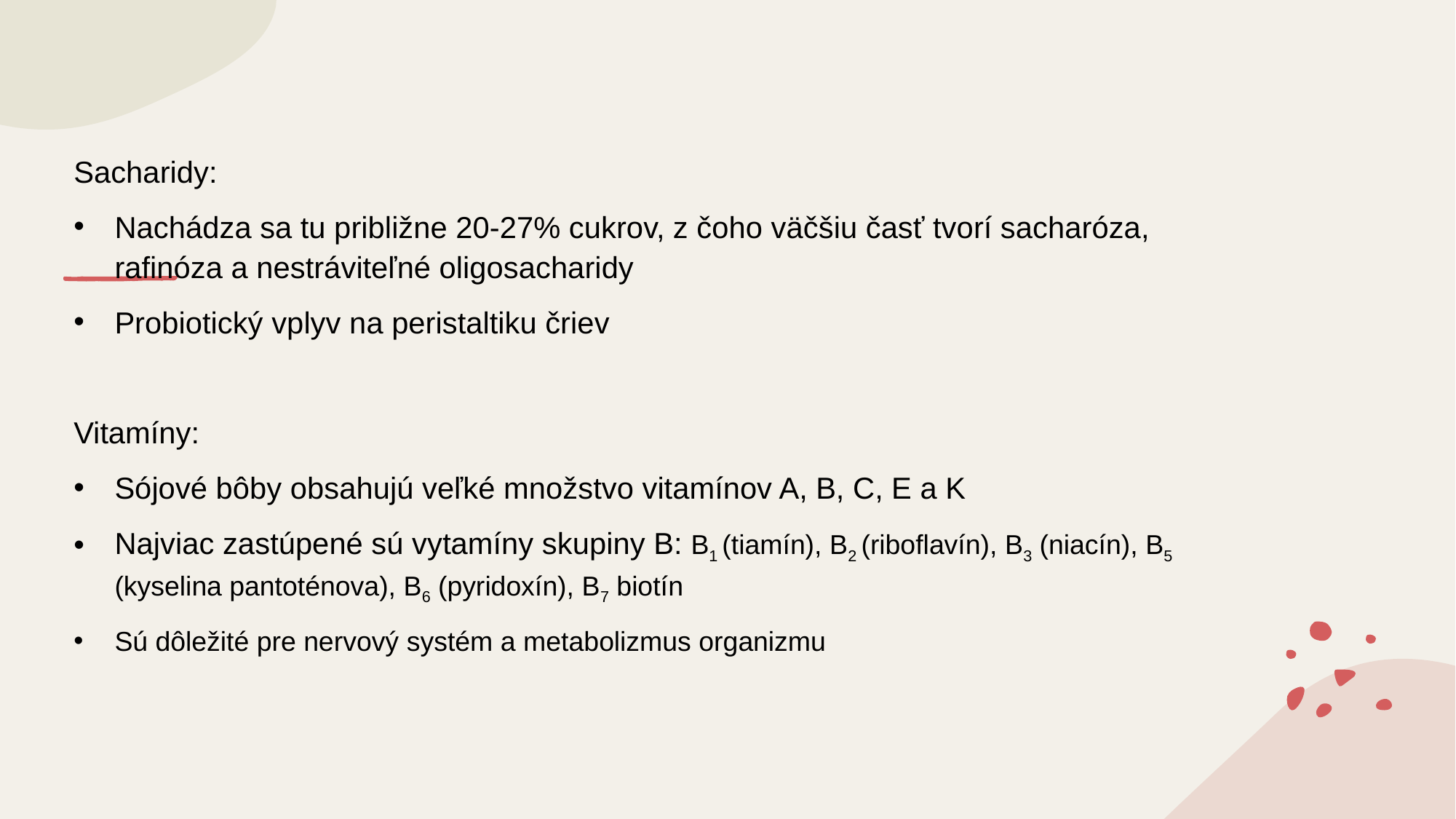

#
Sacharidy:
Nachádza sa tu približne 20-27% cukrov, z čoho väčšiu časť tvorí sacharóza, rafinóza a nestráviteľné oligosacharidy
Probiotický vplyv na peristaltiku čriev

Vitamíny:
Sójové bôby obsahujú veľké množstvo vitamínov A, B, C, E a K
Najviac zastúpené sú vytamíny skupiny B: B1 (tiamín), B2 (riboflavín), B3 (niacín), B5 (kyselina pantoténova), B6 (pyridoxín), B7 biotín
Sú dôležité pre nervový systém a metabolizmus organizmu